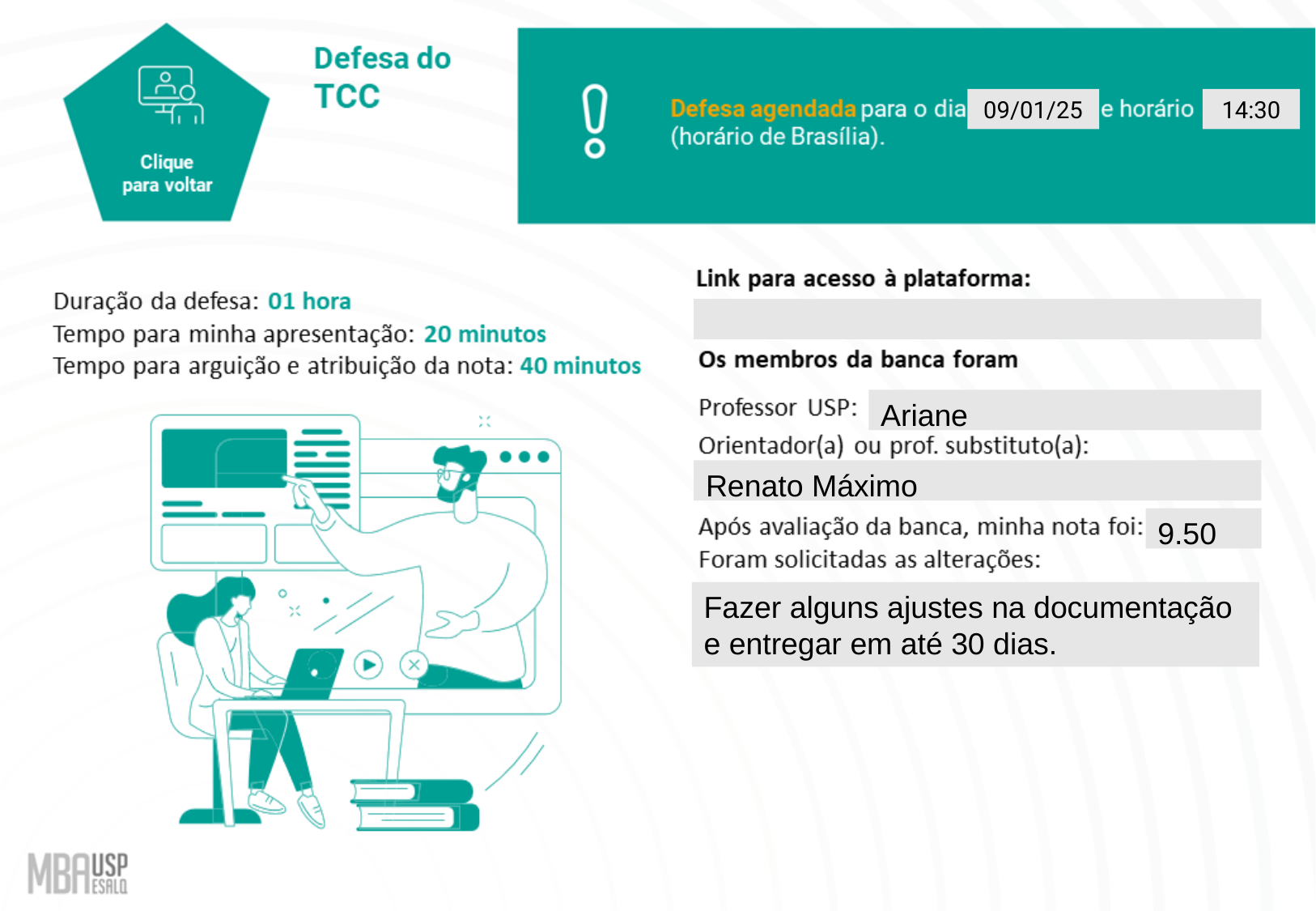

09/01/25
14:30

Ariane
Renato Máximo
9.50
Fazer alguns ajustes na documentação e entregar em até 30 dias.